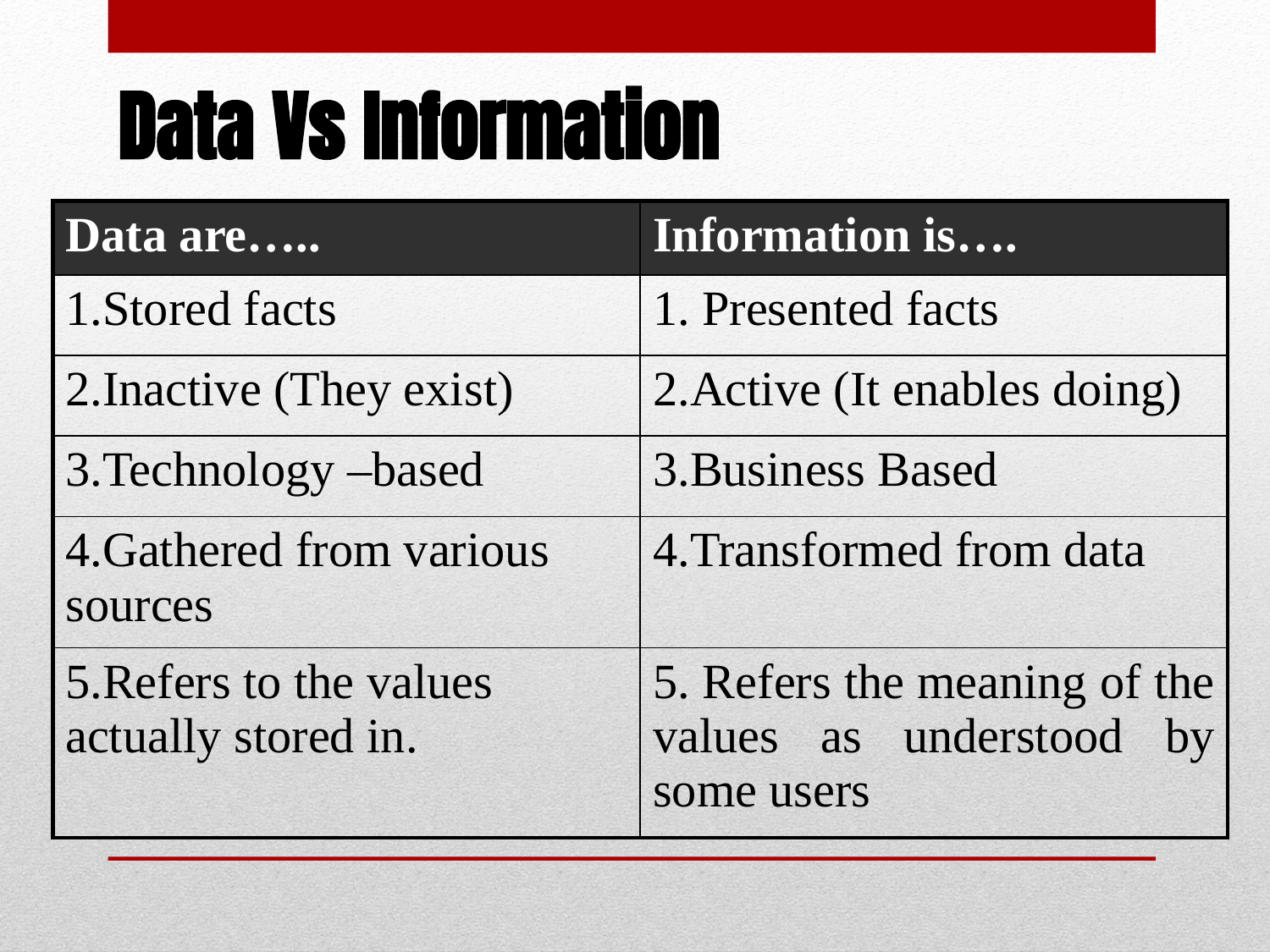

# Data Vs Information
| Data are….. | Information is…. |
| --- | --- |
| 1.Stored facts | 1. Presented facts |
| 2.Inactive (They exist) | 2.Active (It enables doing) |
| 3.Technology –based | 3.Business Based |
| 4.Gathered from various sources | 4.Transformed from data |
| 5.Refers to the values actually stored in. | 5. Refers the meaning of the values as understood by some users |